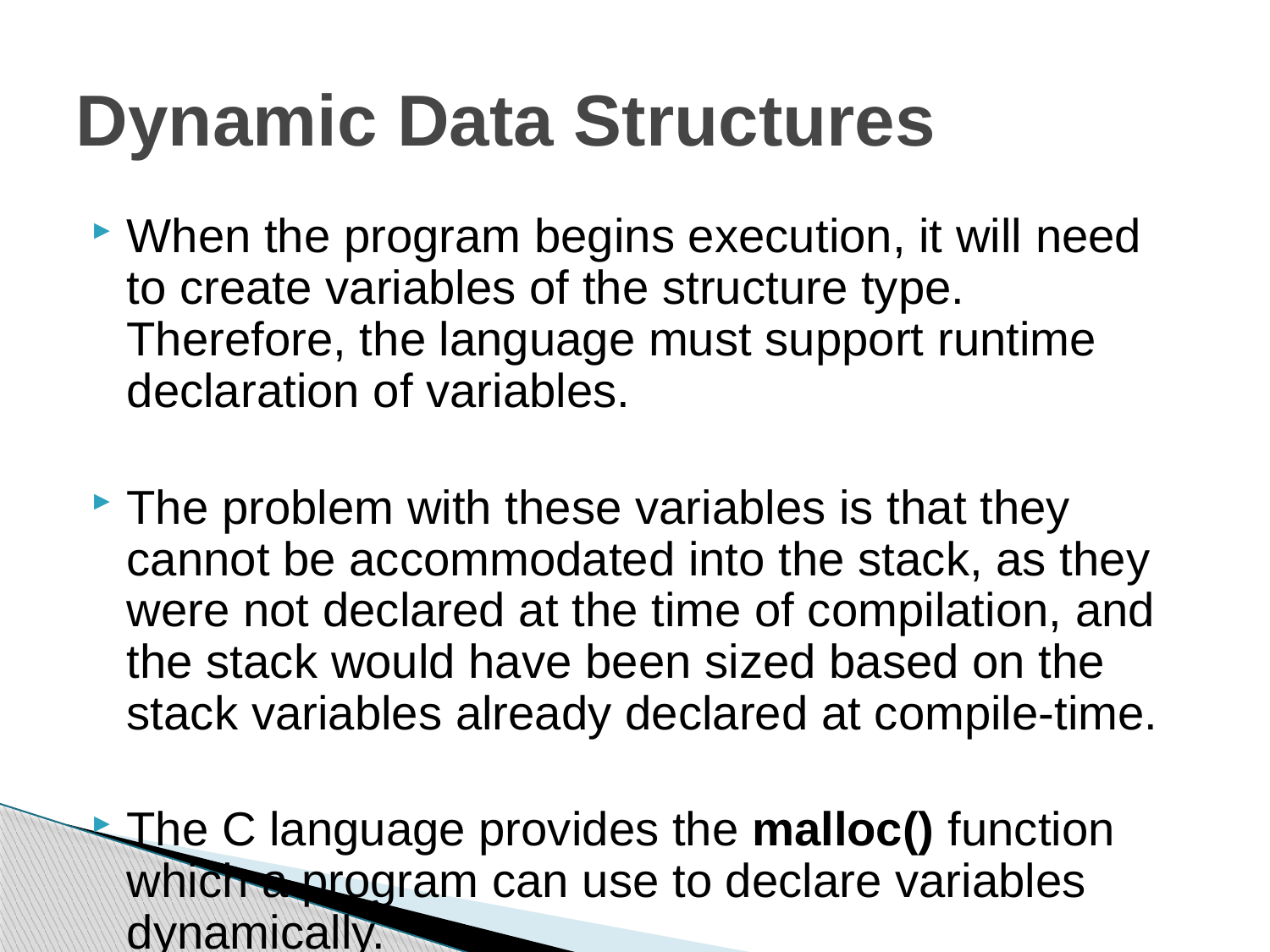

# Dynamic Data Structures
When the program begins execution, it will need to create variables of the structure type. Therefore, the language must support runtime declaration of variables.

The problem with these variables is that they cannot be accommodated into the stack, as they were not declared at the time of compilation, and the stack would have been sized based on the stack variables already declared at compile-time.

The C language provides the malloc() function which a program can use to declare variables dynamically.